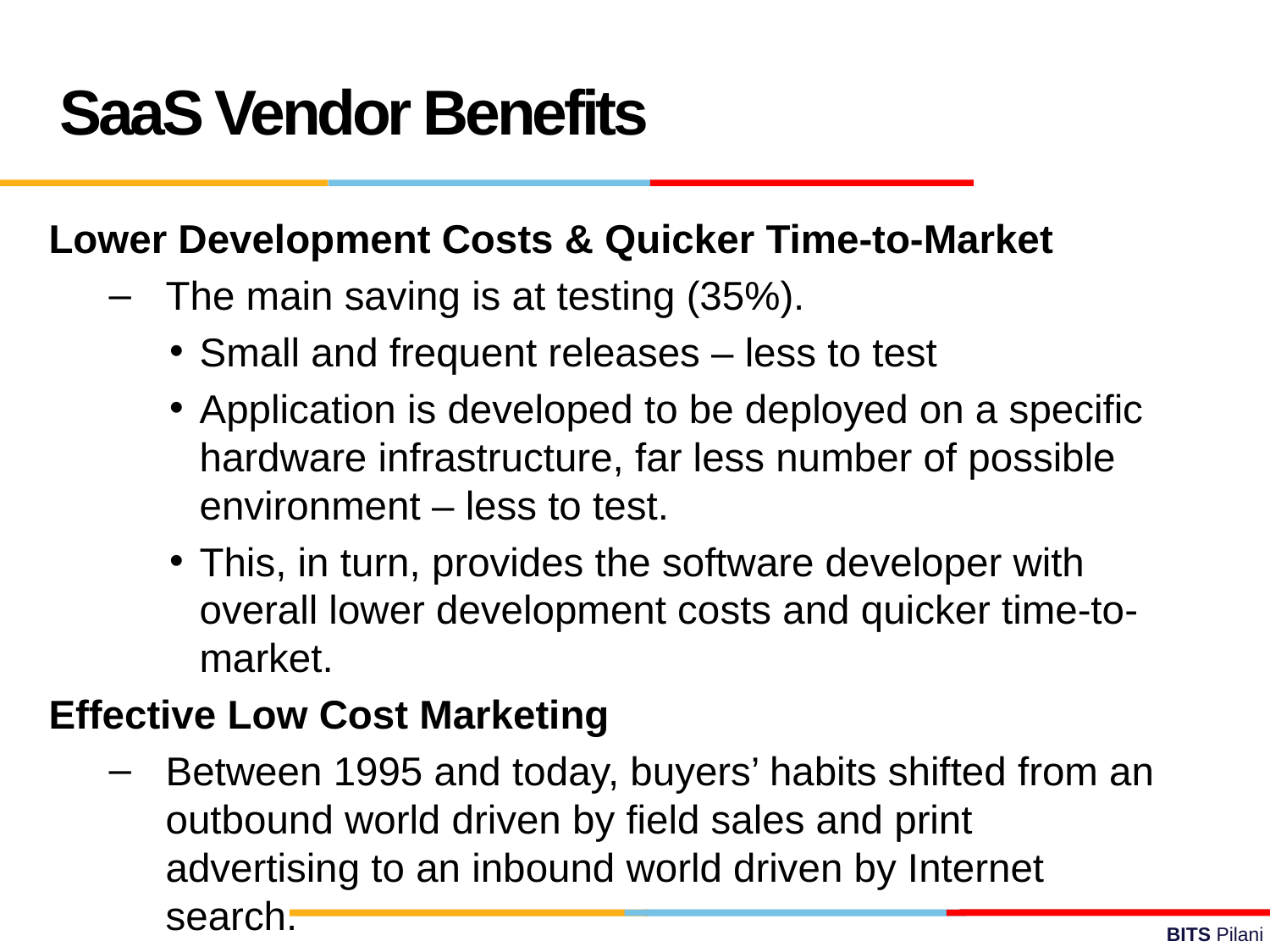

SaaS Vendor Benefits

Lower Development Costs & Quicker Time-to-Market
The main saving is at testing (35%).
Small and frequent releases – less to test
Application is developed to be deployed on a specific hardware infrastructure, far less number of possible environment – less to test.
This, in turn, provides the software developer with overall lower development costs and quicker time-to-market.
Effective Low Cost Marketing
Between 1995 and today, buyers’ habits shifted from an outbound world driven by field sales and print advertising to an inbound world driven by Internet search.